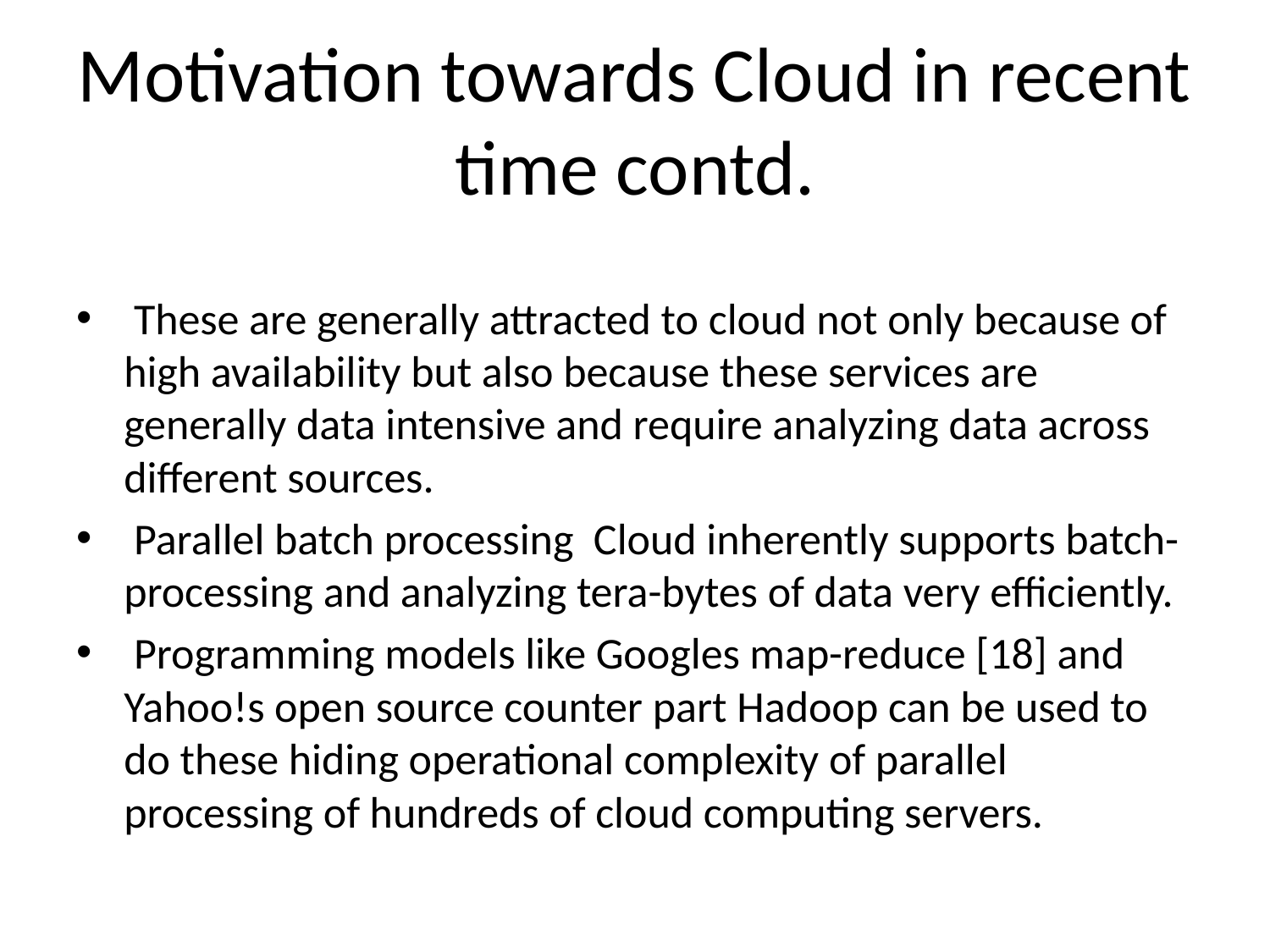

# Motivation towards Cloud in recent time contd.

 These are generally attracted to cloud not only because of high availability but also because these services are generally data intensive and require analyzing data across different sources.
 Parallel batch processing  Cloud inherently supports batch-processing and analyzing tera-bytes of data very efficiently.
 Programming models like Googles map-reduce [18] and Yahoo!s open source counter part Hadoop can be used to do these hiding operational complexity of parallel processing of hundreds of cloud computing servers.